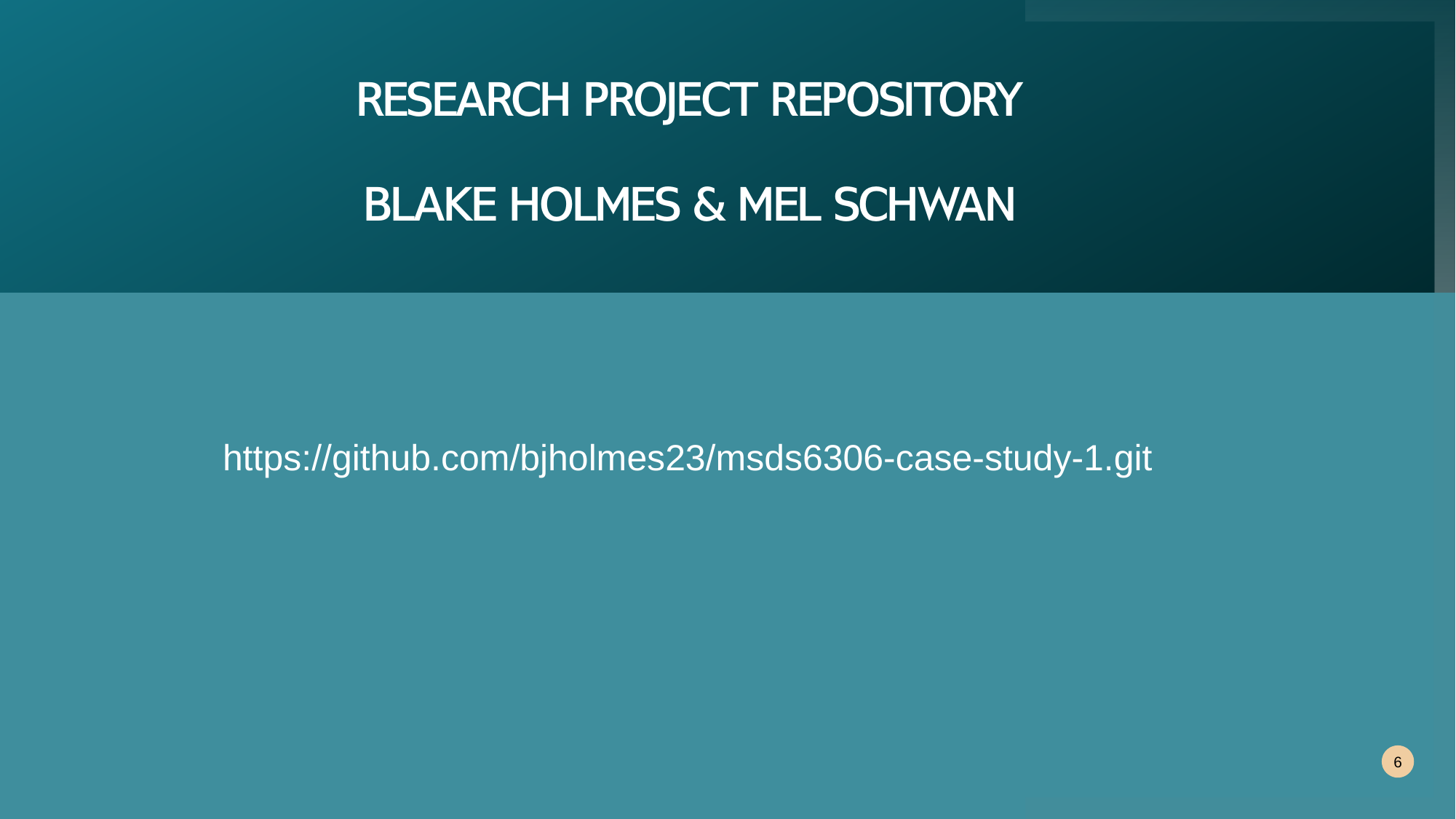

# Research project repository Blake holmes & Mel schwan
https://github.com/bjholmes23/msds6306-case-study-1.git
6